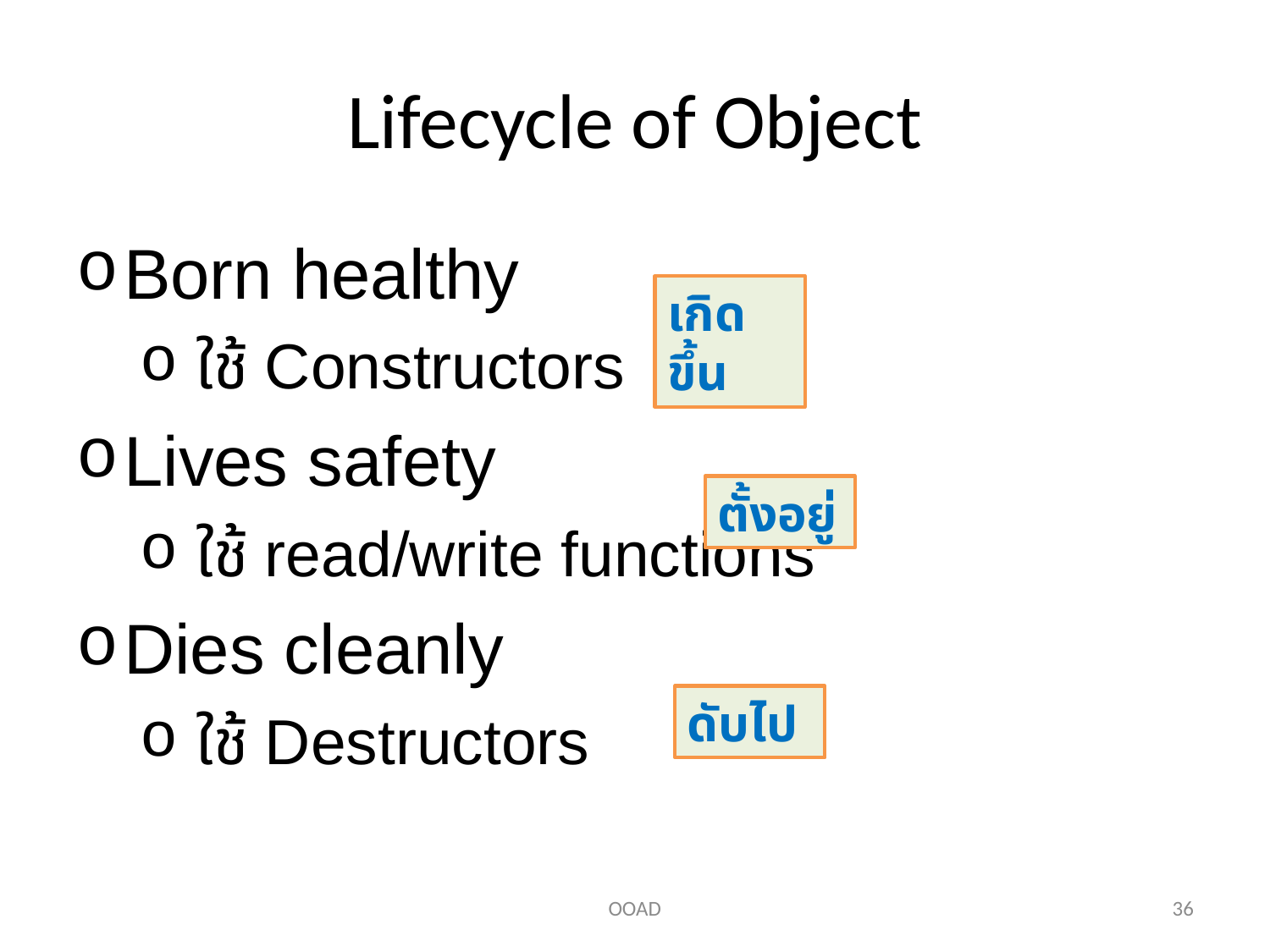

# Lifecycle of Object
Born healthy
 ใช้ Constructors
Lives safety
 ใช้ read/write functions
Dies cleanly
 ใช้ Destructors
เกิดขึ้น
ตั้งอยู่
ดับไป
OOAD
36